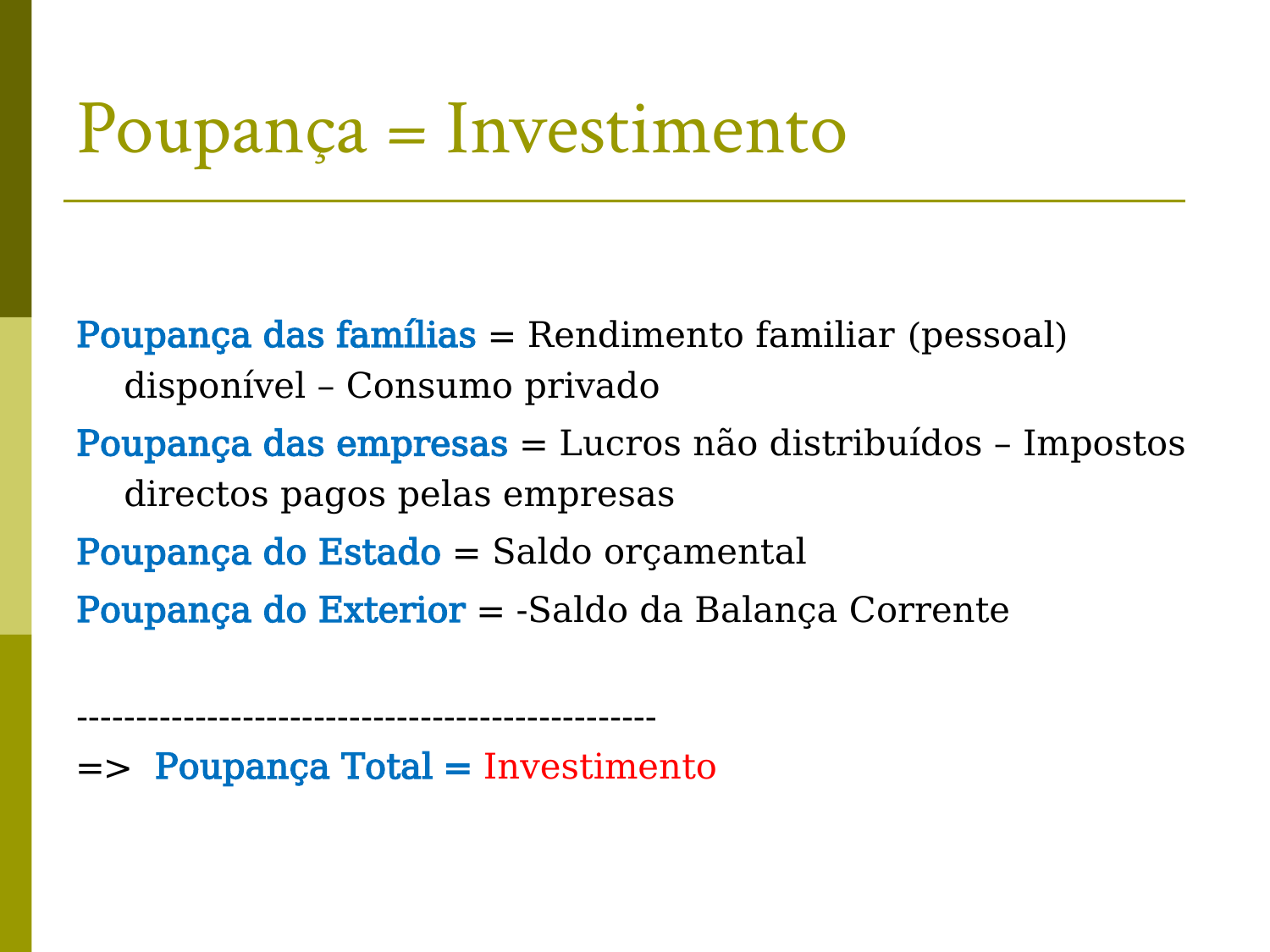

# Poupança = Investimento

Poupança das famílias = Rendimento familiar (pessoal) disponível – Consumo privado
Poupança das empresas = Lucros não distribuídos – Impostos directos pagos pelas empresas
Poupança do Estado = Saldo orçamental
Poupança do Exterior = -Saldo da Balança Corrente

-------------------------------------------------
=>  Poupança Total = Investimento